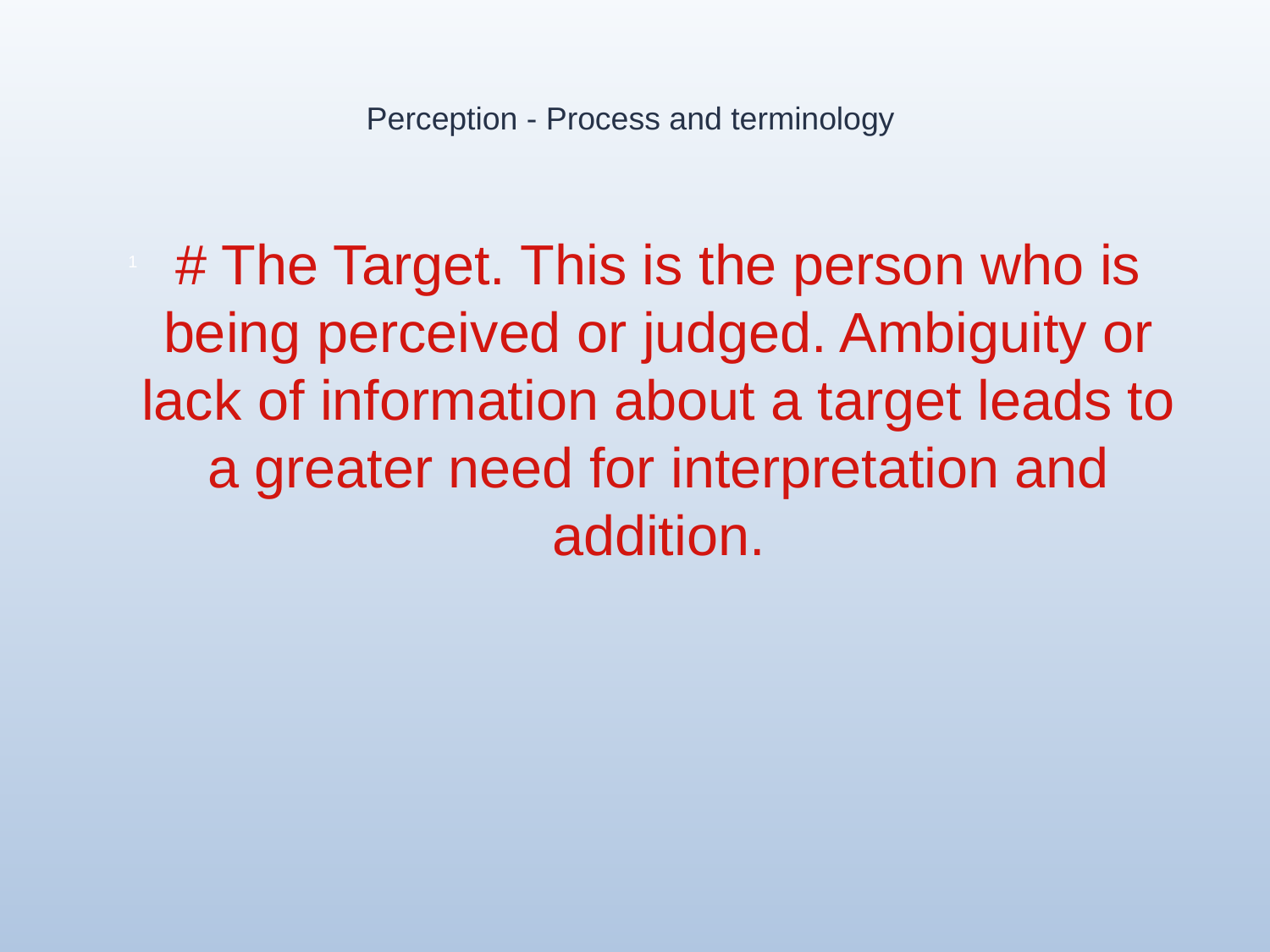

# Perception - Process and terminology
# The Target. This is the person who is being perceived or judged. Ambiguity or lack of information about a target leads to a greater need for interpretation and addition.